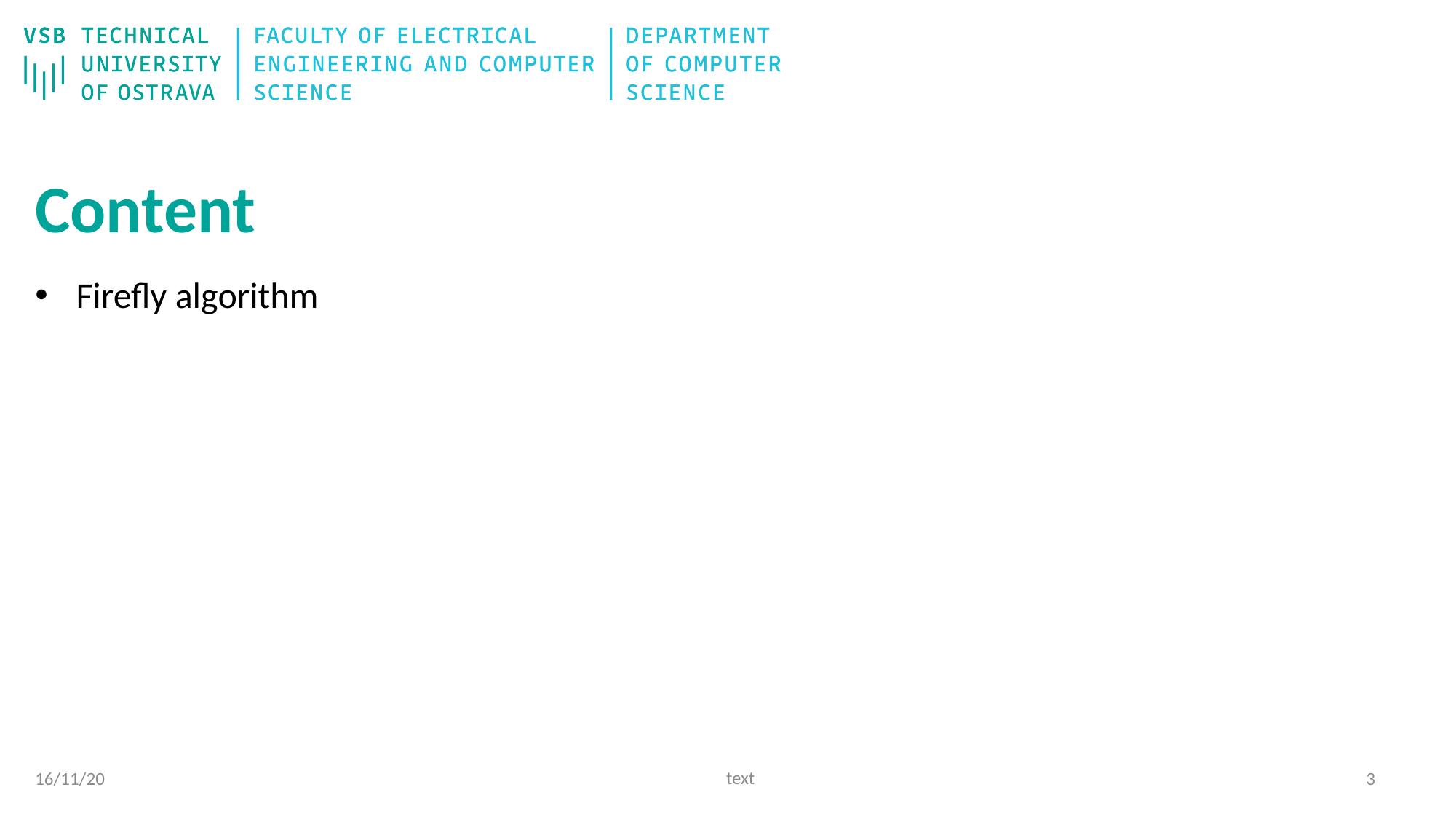

# Content
Firefly algorithm

text
3
16/11/20